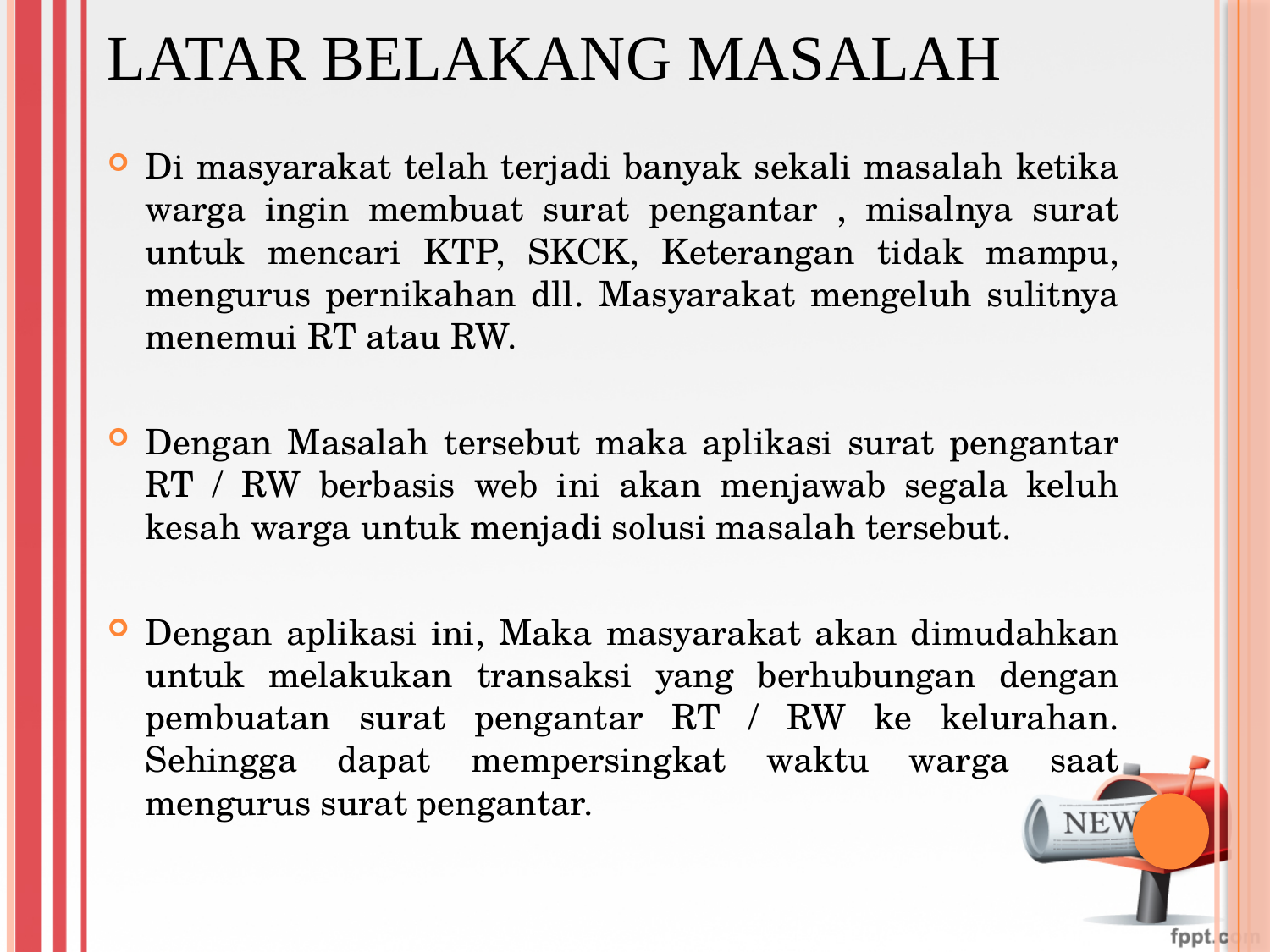

# Latar Belakang Masalah
Di masyarakat telah terjadi banyak sekali masalah ketika warga ingin membuat surat pengantar , misalnya surat untuk mencari KTP, SKCK, Keterangan tidak mampu, mengurus pernikahan dll. Masyarakat mengeluh sulitnya menemui RT atau RW.

Dengan Masalah tersebut maka aplikasi surat pengantar RT / RW berbasis web ini akan menjawab segala keluh kesah warga untuk menjadi solusi masalah tersebut.

Dengan aplikasi ini, Maka masyarakat akan dimudahkan untuk melakukan transaksi yang berhubungan dengan pembuatan surat pengantar RT / RW ke kelurahan. Sehingga dapat mempersingkat waktu warga saat mengurus surat pengantar.